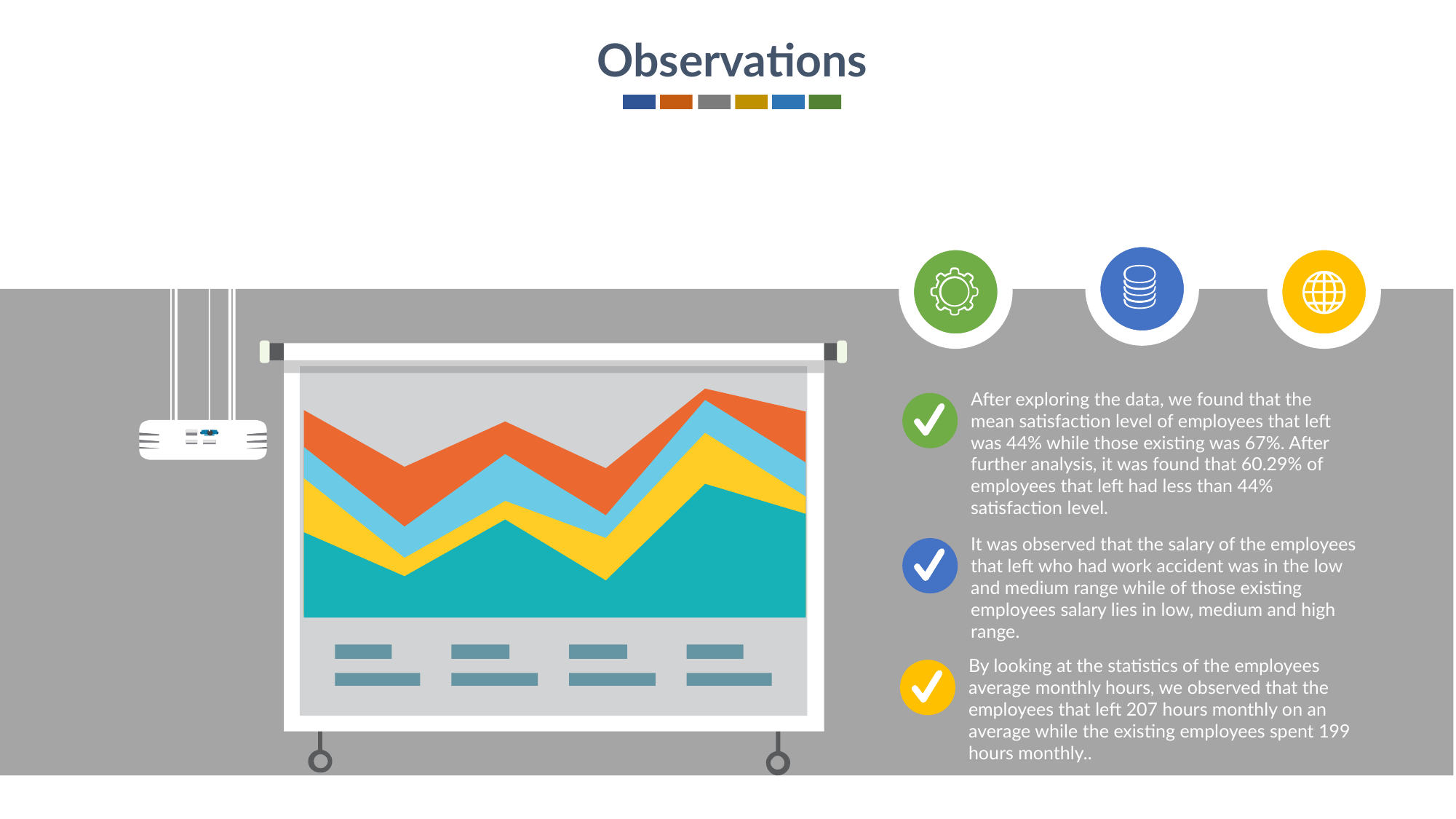

Observations

After exploring the data, we found that the mean satisfaction level of employees that left was 44% while those existing was 67%. After further analysis, it was found that 60.29% of employees that left had less than 44% satisfaction level.

It was observed that the salary of the employees that left who had work accident was in the low and medium range while of those existing employees salary lies in low, medium and high range.

By looking at the statistics of the employees average monthly hours, we observed that the employees that left 207 hours monthly on an average while the existing employees spent 199 hours monthly..